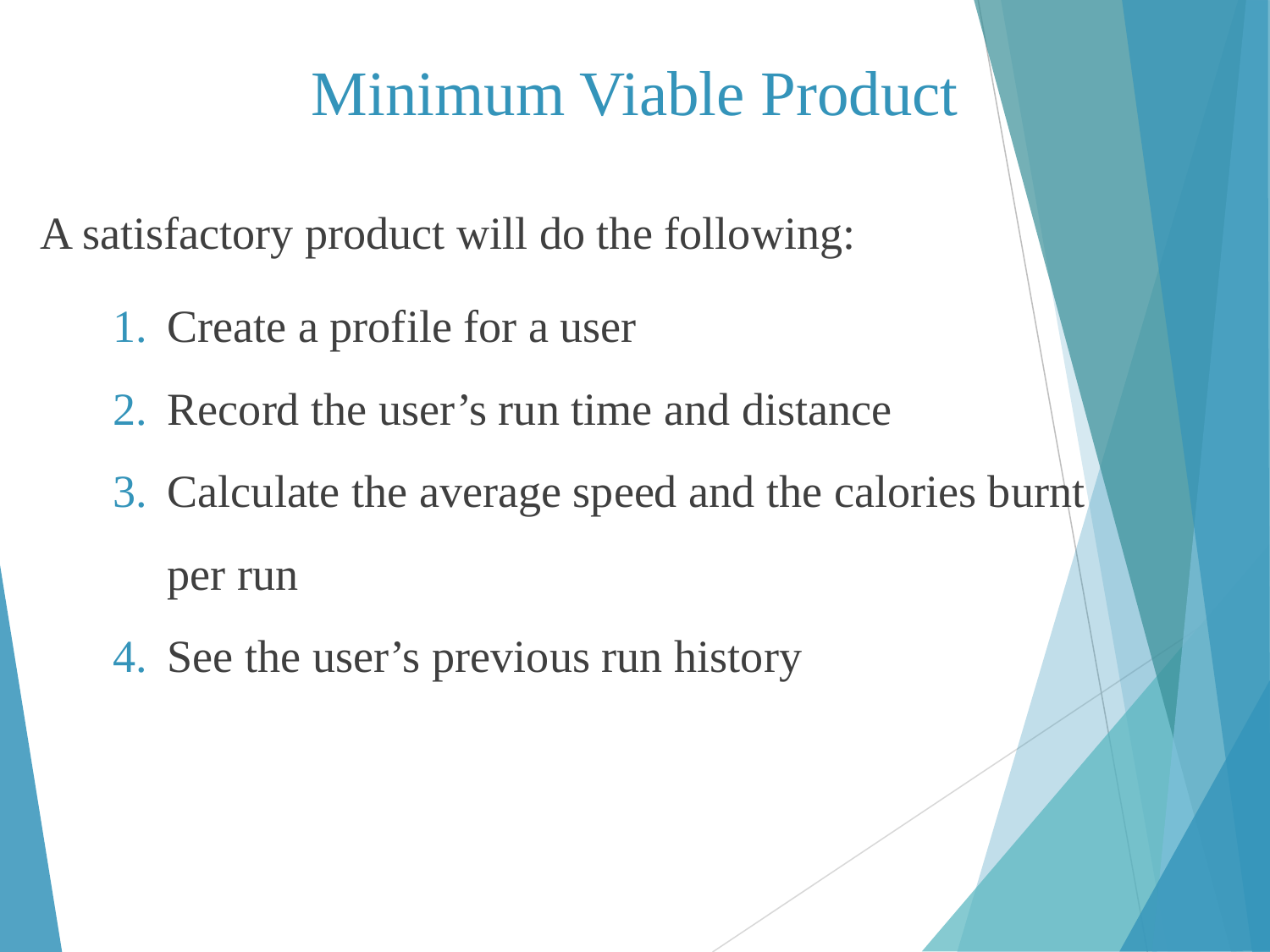

# Minimum Viable Product
A satisfactory product will do the following:
Create a profile for a user
Record the user’s run time and distance
Calculate the average speed and the calories burnt per run
See the user’s previous run history